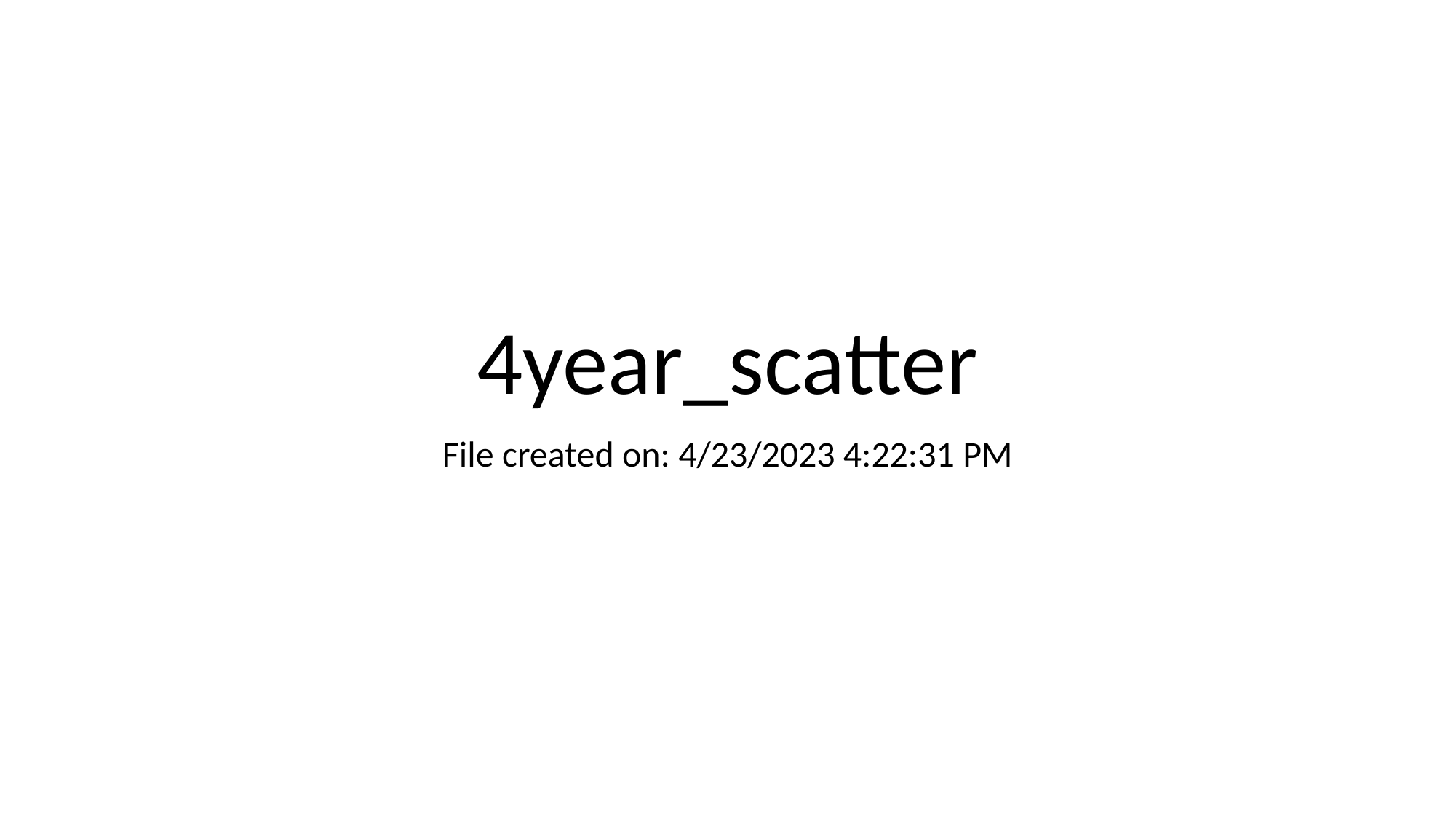

# 4year_scatter
File created on: 4/23/2023 4:22:31 PM